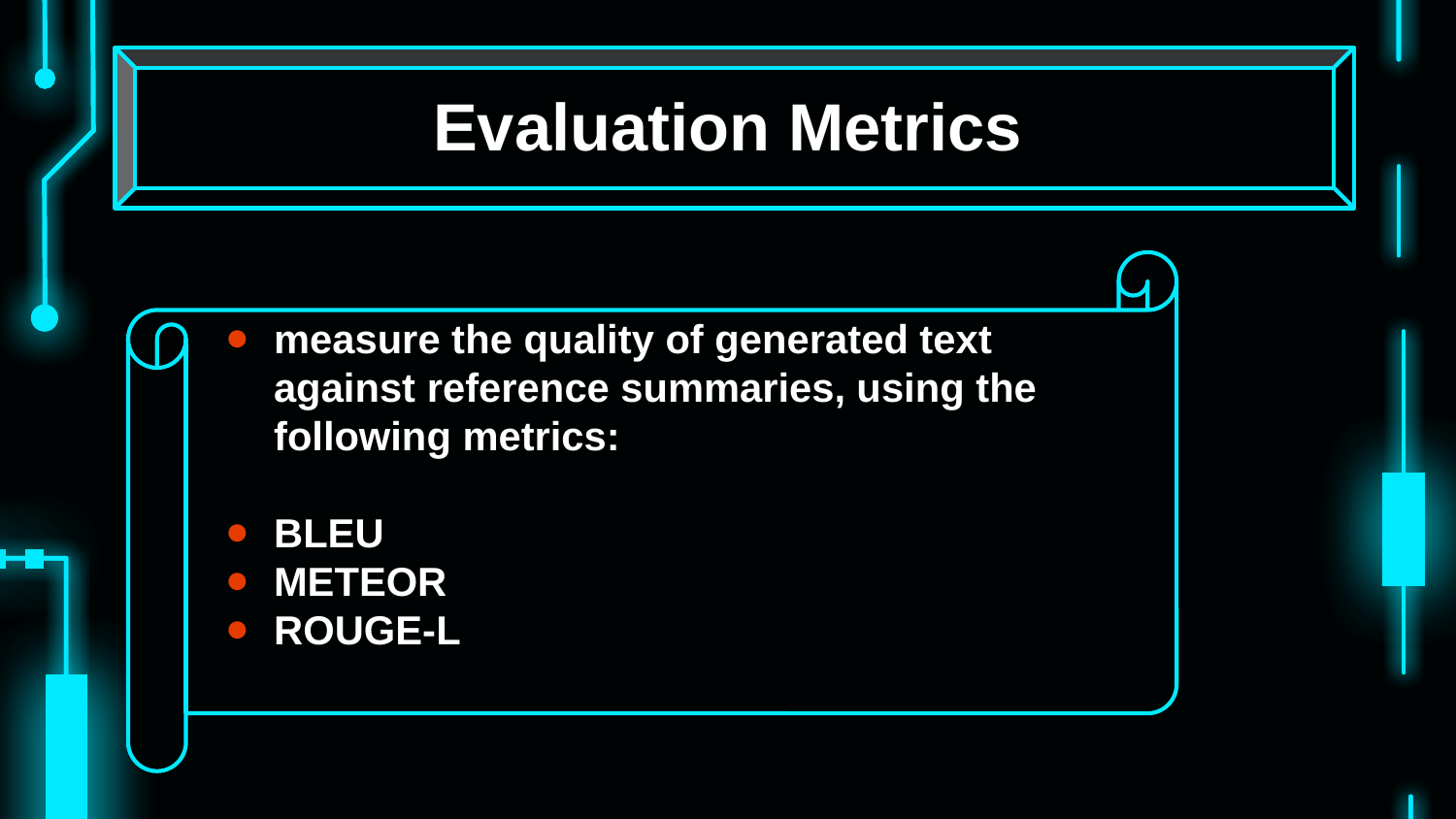

# Evaluation Metrics

measure the quality of generated text against reference summaries, using the following metrics:

BLEU
METEOR
ROUGE-L